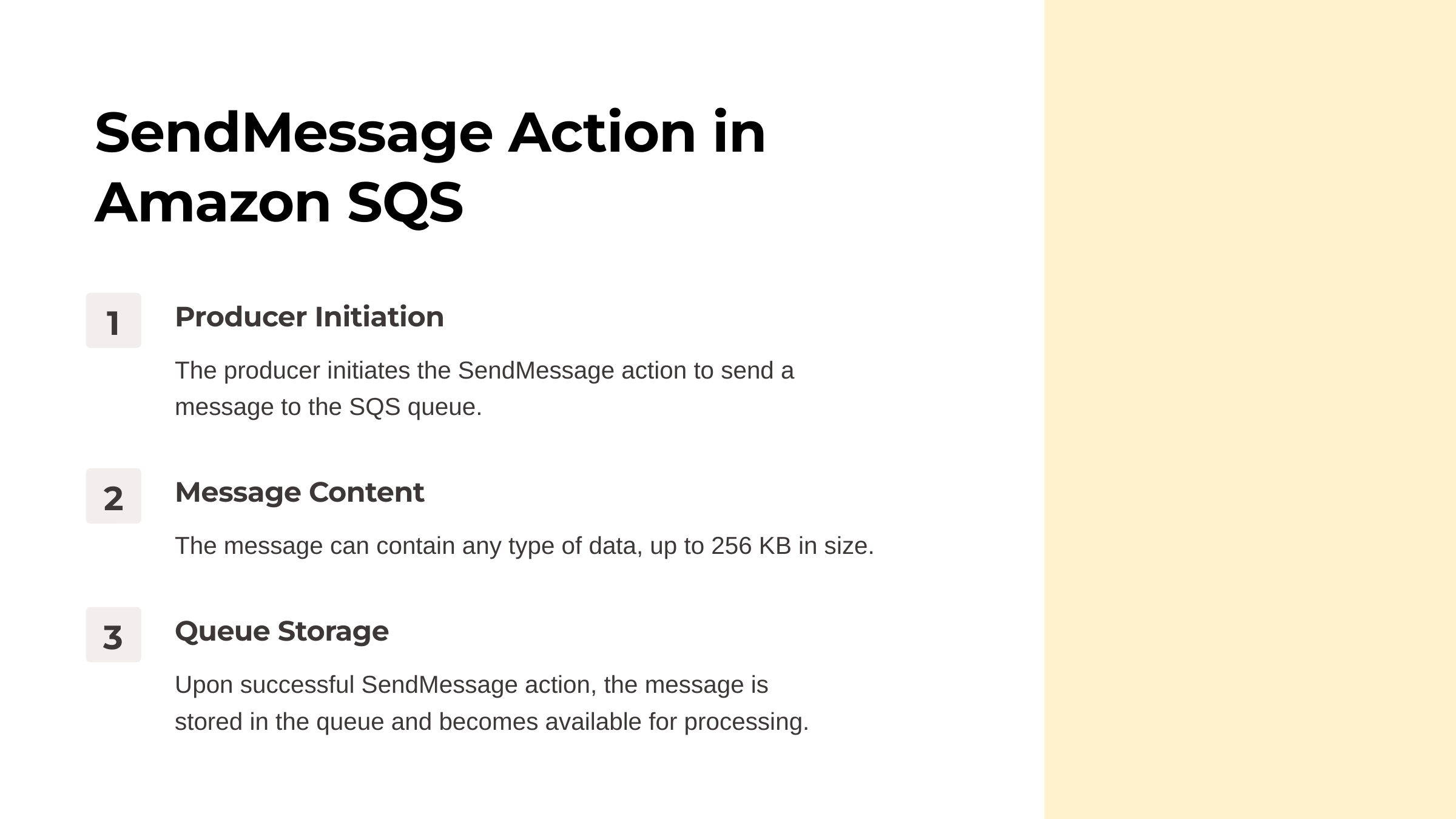

SendMessage Action in Amazon SQS

Producer Initiation
1
The producer initiates the SendMessage action to send a message to the SQS queue.

Message Content
2
The message can contain any type of data, up to 256 KB in size.

Queue Storage
3
Upon successful SendMessage action, the message is stored in the queue and becomes available for processing.